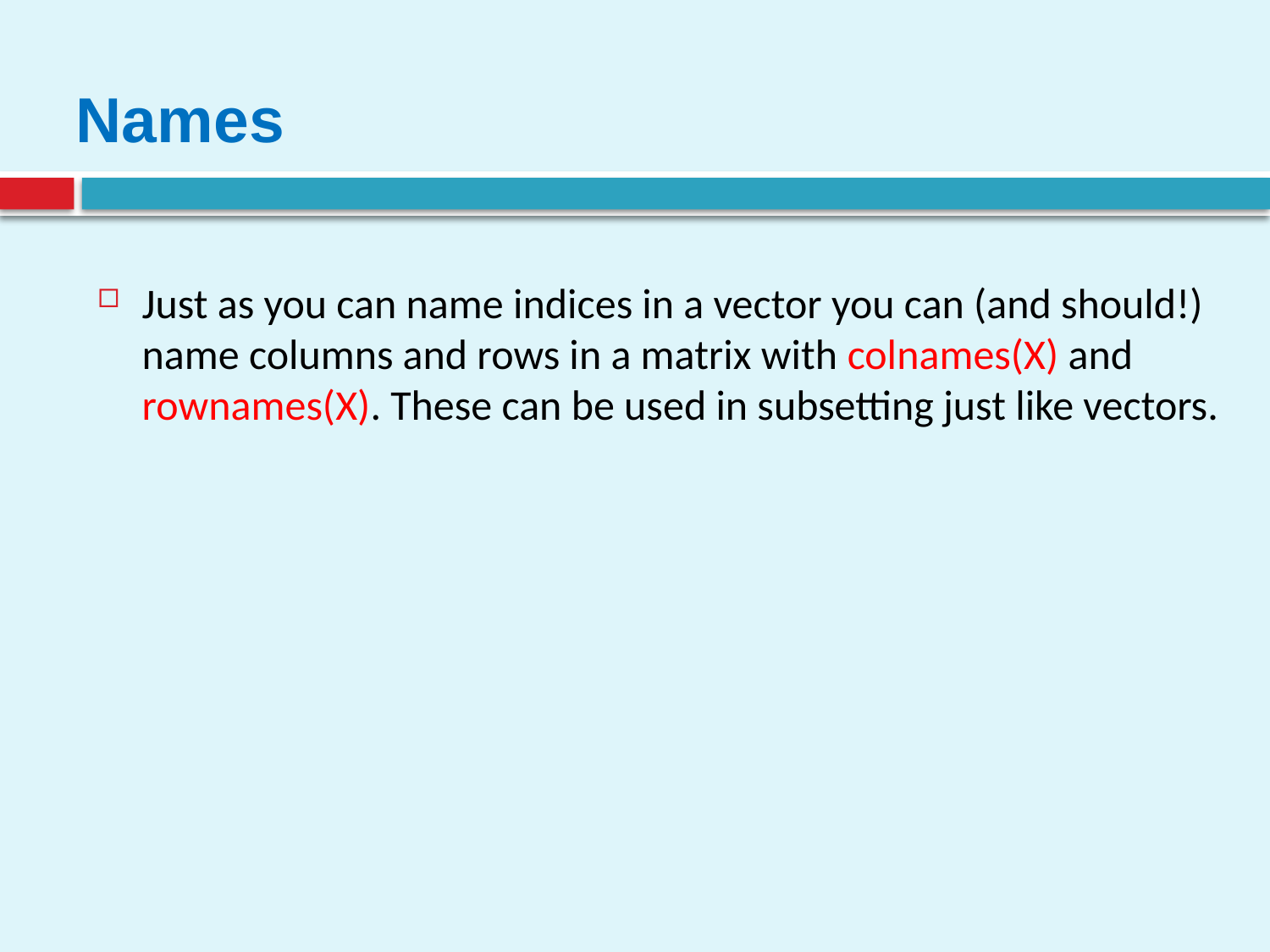

# Names

Just as you can name indices in a vector you can (and should!) name columns and rows in a matrix with colnames(X) and rownames(X). These can be used in subsetting just like vectors.